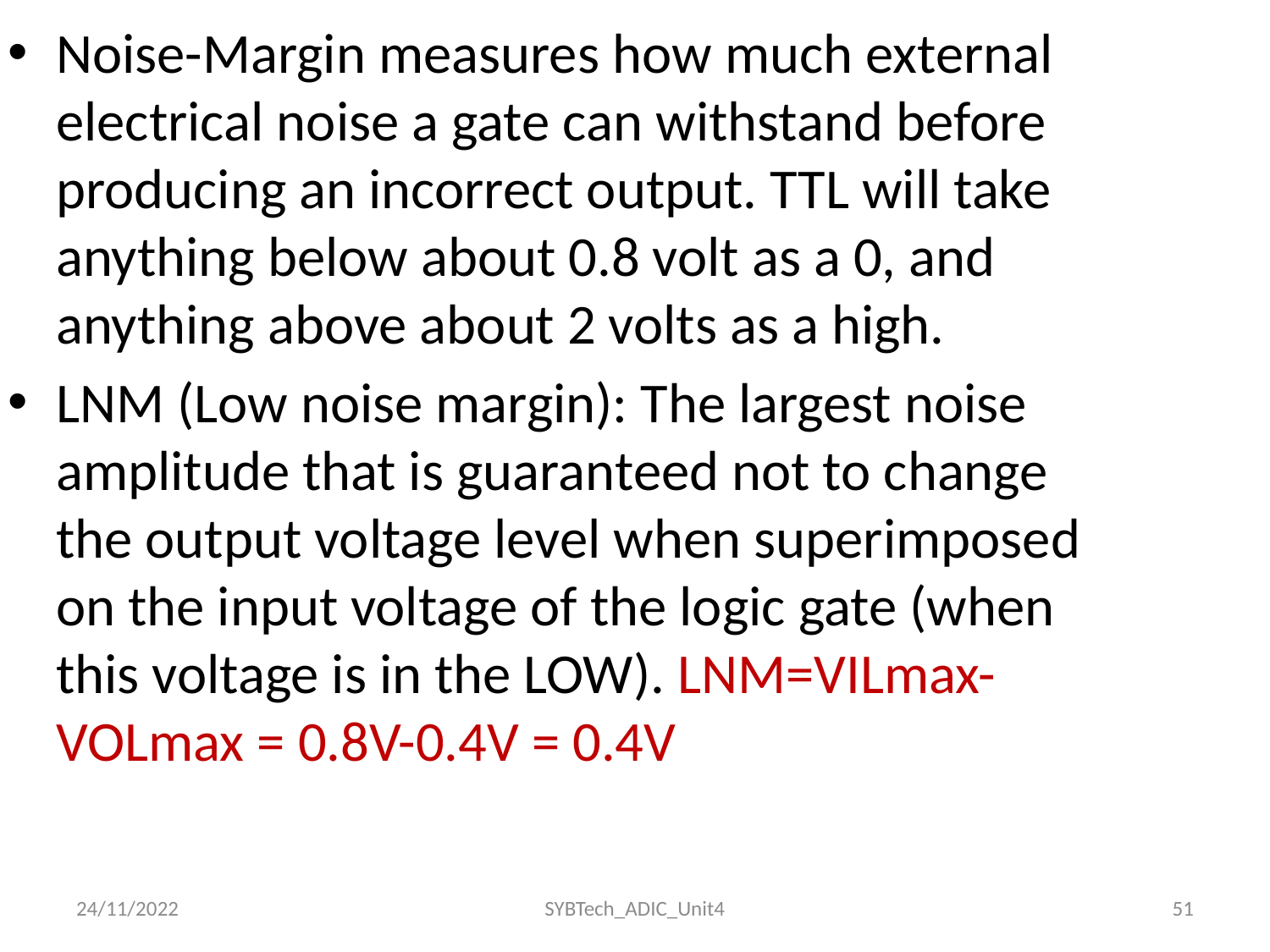

Noise-Margin measures how much external electrical noise a gate can withstand before producing an incorrect output. TTL will take anything below about 0.8 volt as a 0, and anything above about 2 volts as a high.
LNM (Low noise margin): The largest noise amplitude that is guaranteed not to change the output voltage level when superimposed on the input voltage of the logic gate (when this voltage is in the LOW). LNM=VILmax-VOLmax = 0.8V-0.4V = 0.4V
24/11/2022
SYBTech_ADIC_Unit4
51